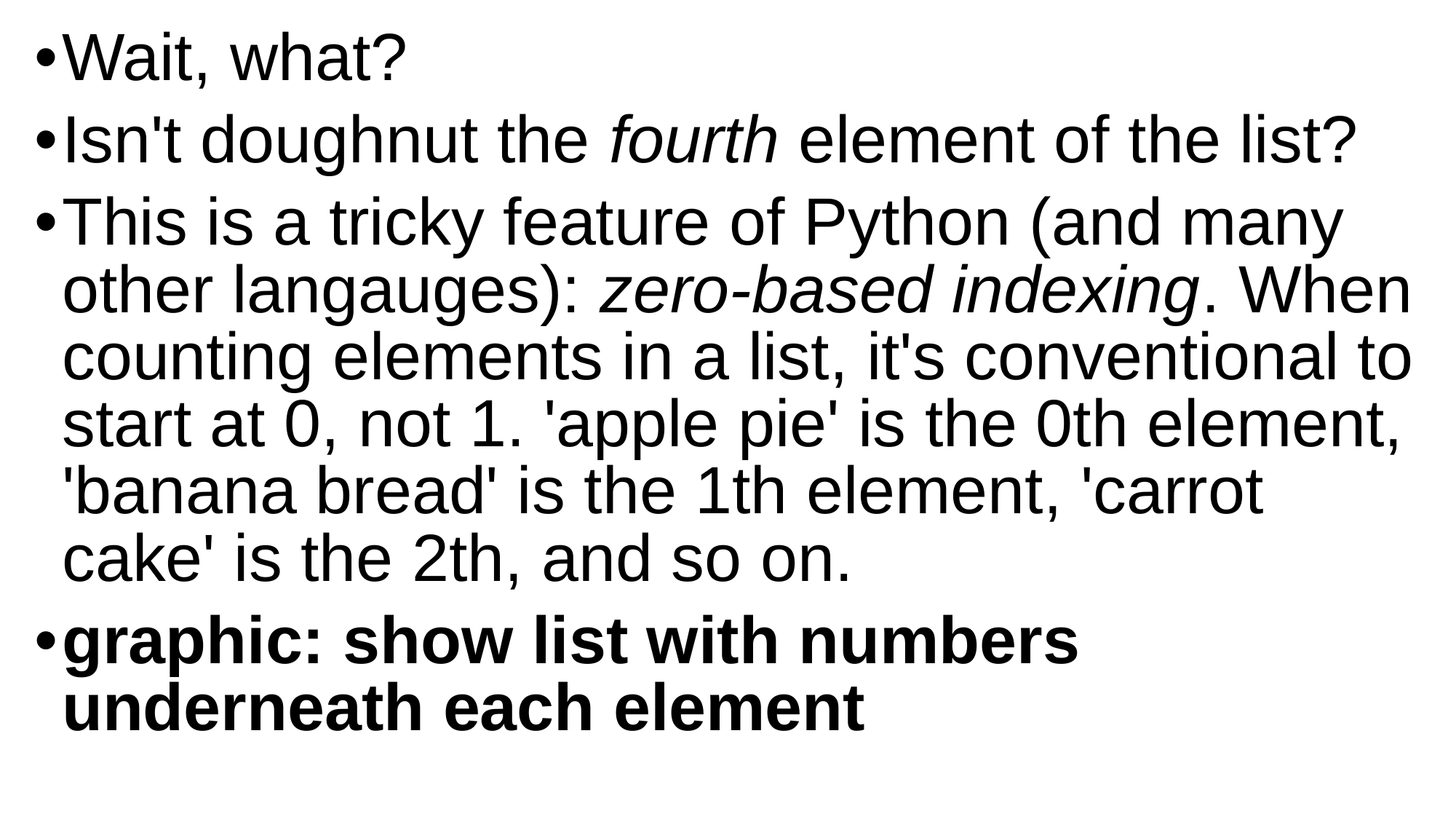

Wait, what?
Isn't doughnut the fourth element of the list?
This is a tricky feature of Python (and many other langauges): zero-based indexing. When counting elements in a list, it's conventional to start at 0, not 1. 'apple pie' is the 0th element, 'banana bread' is the 1th element, 'carrot cake' is the 2th, and so on.
graphic: show list with numbers underneath each element